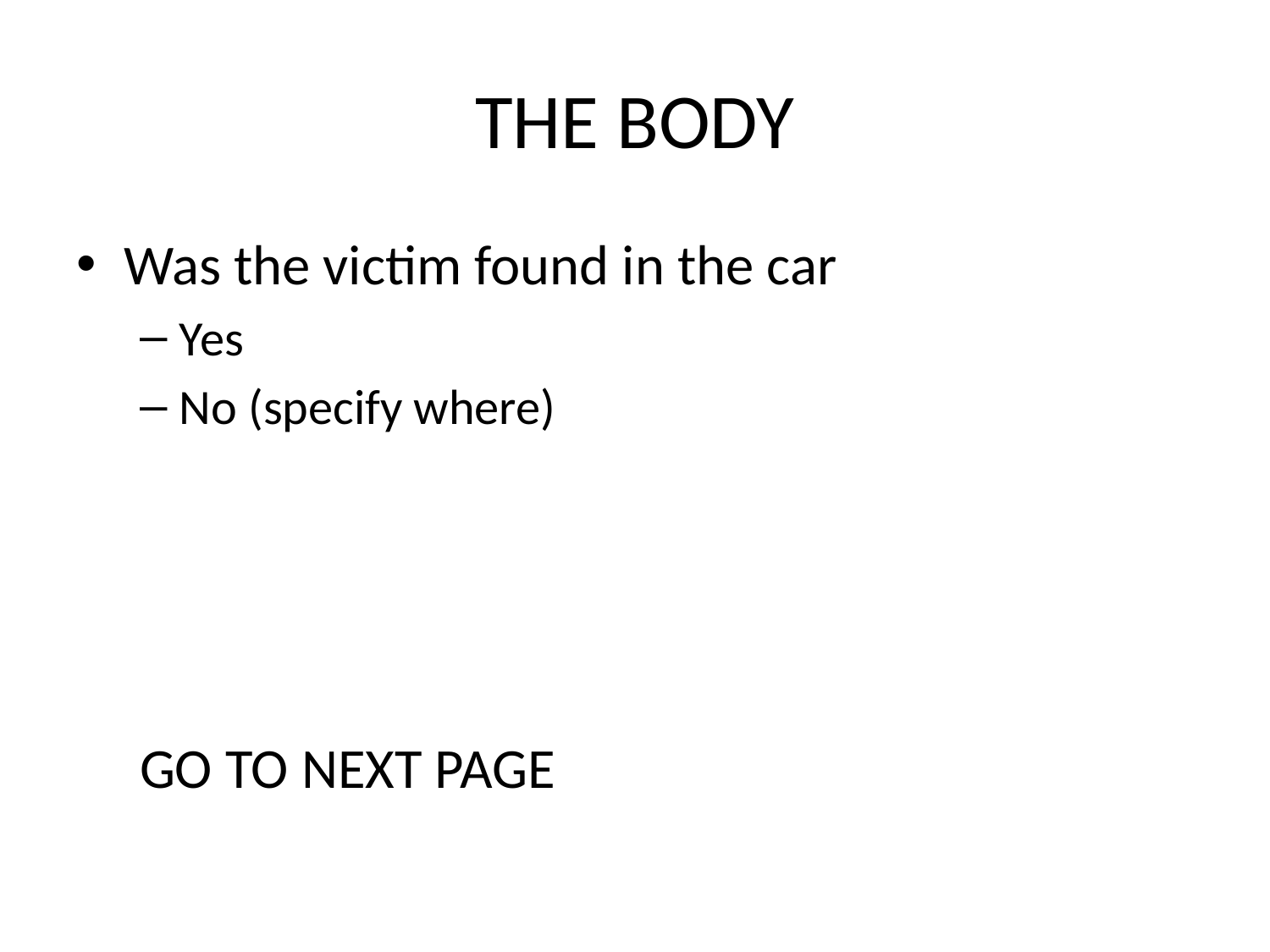

# THE BODY
Was the victim found in the car
Yes
No (specify where)

GO TO NEXT PAGE